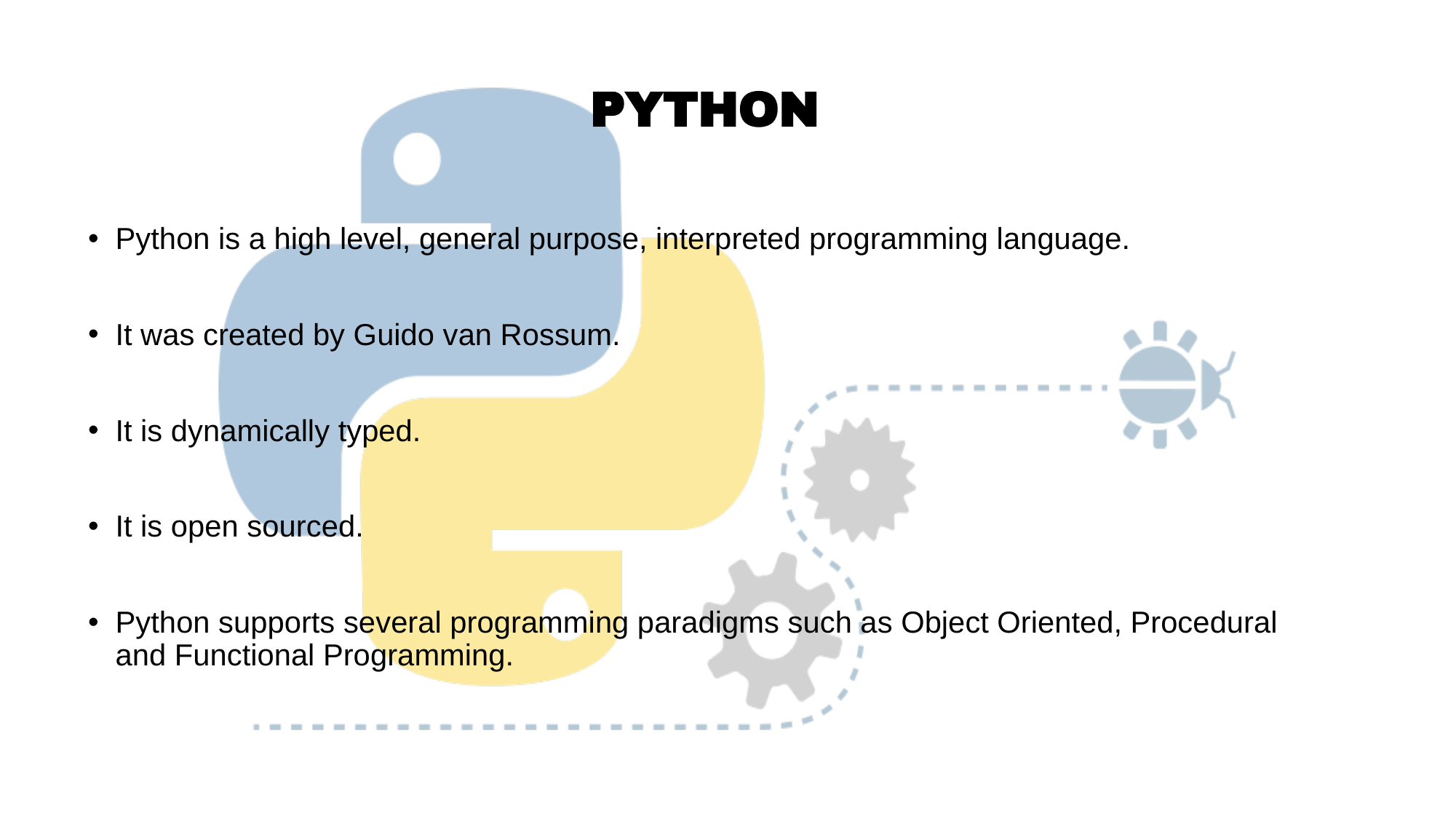

# PYTHON
Python is a high level, general purpose, interpreted programming language.

It was created by Guido van Rossum.

It is dynamically typed.

It is open sourced.

Python supports several programming paradigms such as Object Oriented, Procedural and Functional Programming.